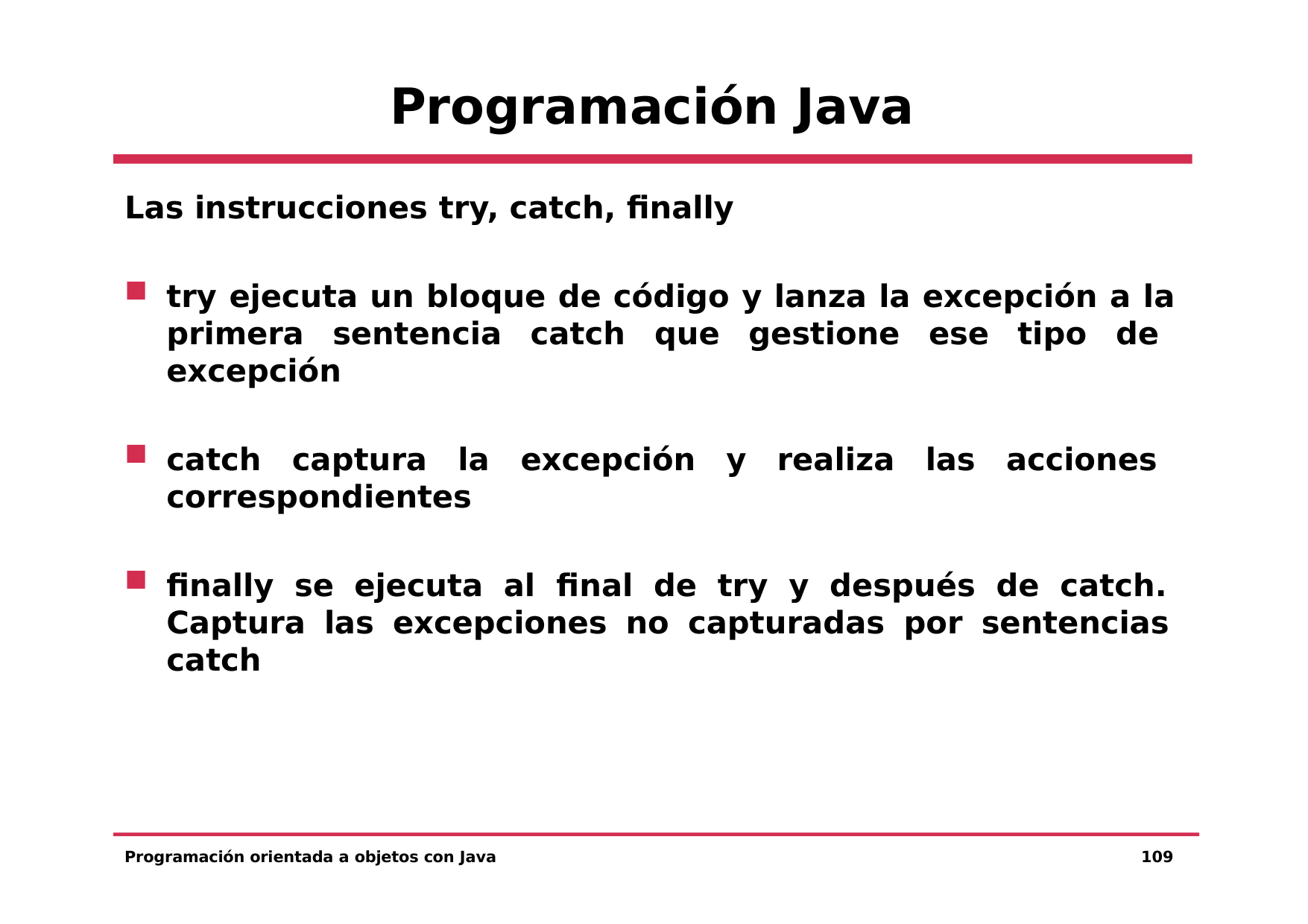

# Programación Java
Las instrucciones try, catch, finally

try ejecuta un bloque de código y lanza la excepción a la  primera sentencia catch que gestione ese tipo de  excepción

catch captura la excepción y realiza las acciones  correspondientes

finally se ejecuta al final de try y después de catch.  Captura las excepciones no capturadas por sentencias  catch
Programación orientada a objetos con Java
109